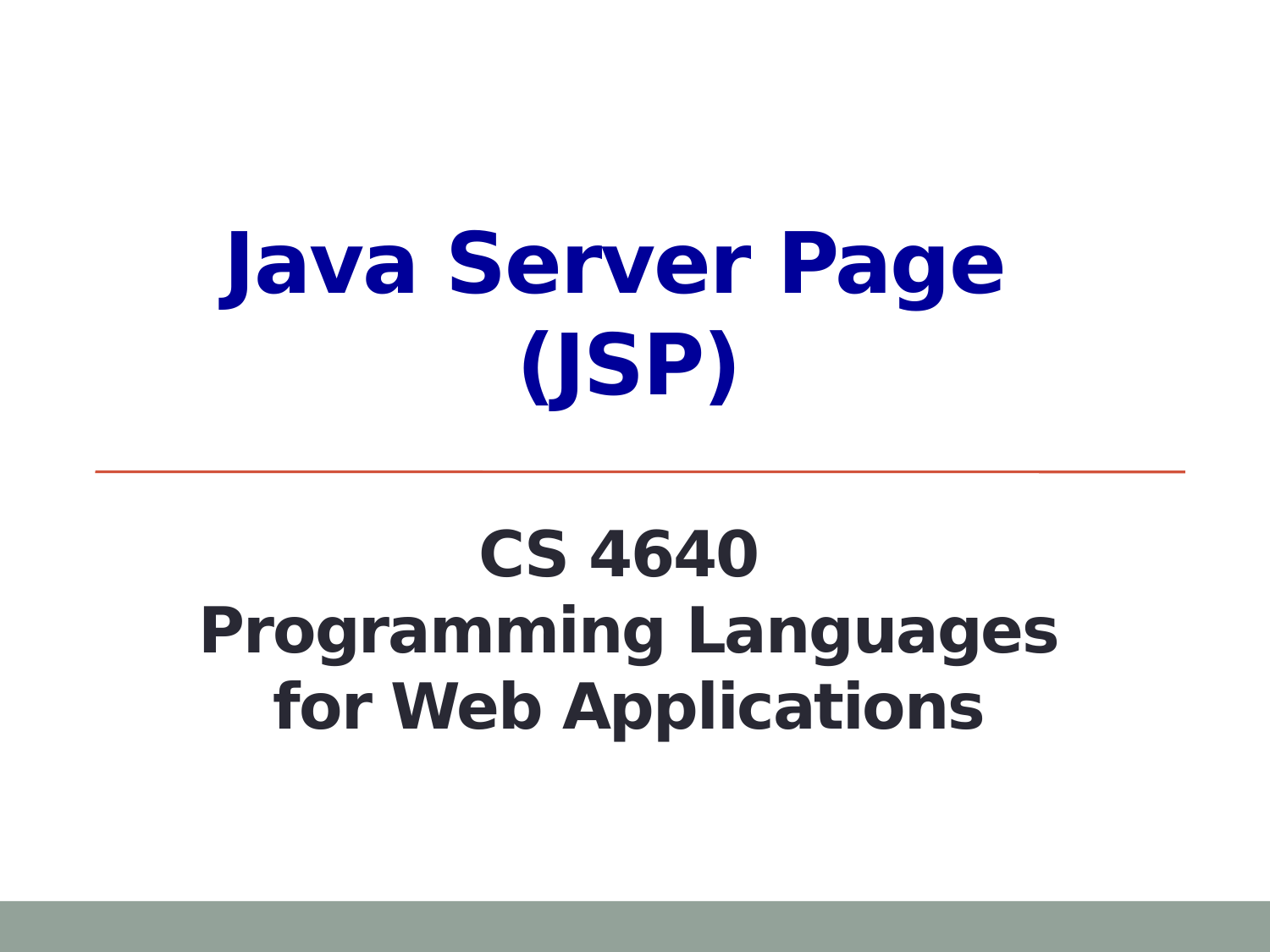

Java Server Page
(JSP)

CS 4640
 Programming Languages
for Web Applications